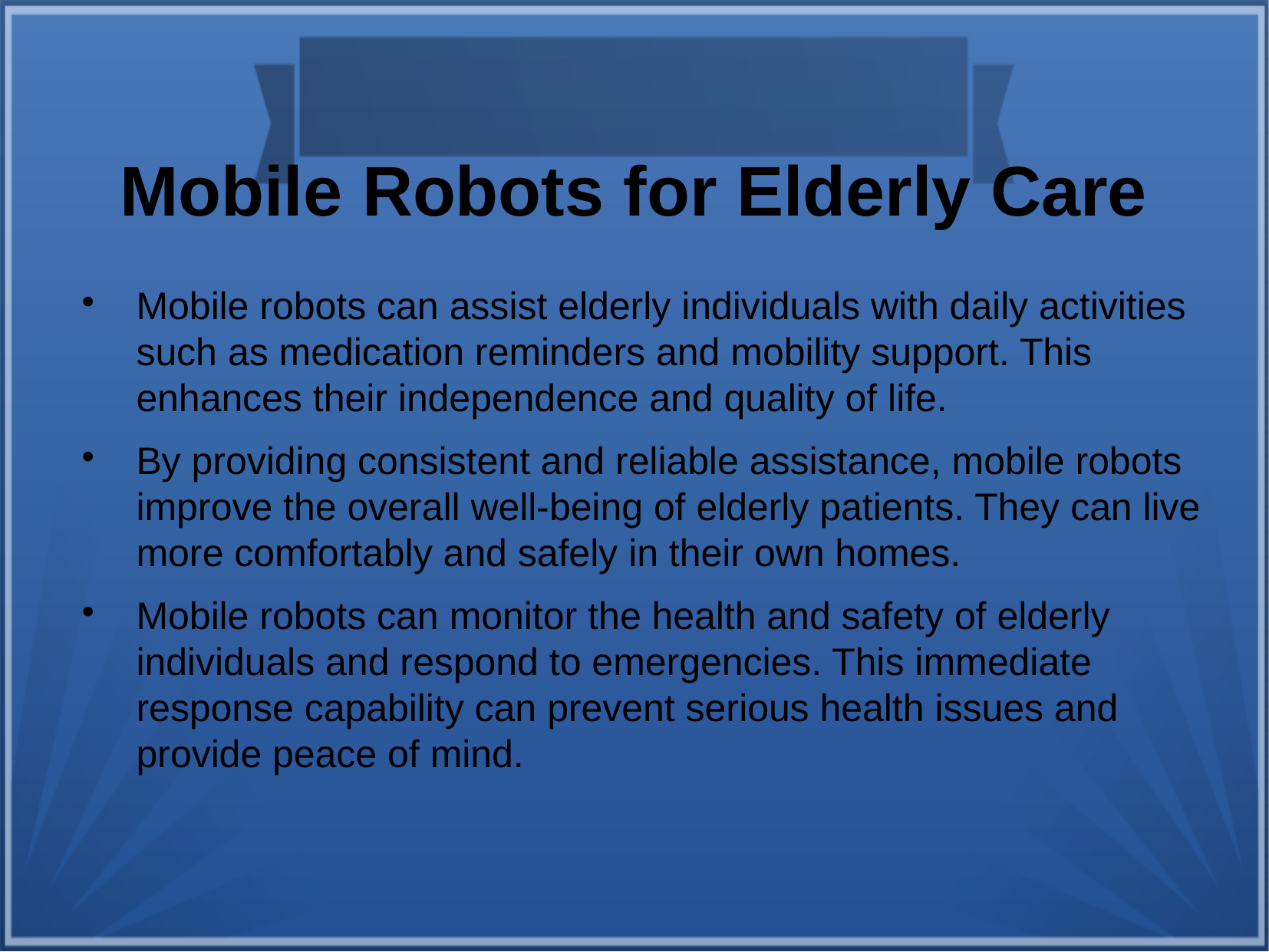

Mobile Robots for Elderly Care
Mobile robots can assist elderly individuals with daily activities such as medication reminders and mobility support. This enhances their independence and quality of life.
By providing consistent and reliable assistance, mobile robots improve the overall well-being of elderly patients. They can live more comfortably and safely in their own homes.
Mobile robots can monitor the health and safety of elderly individuals and respond to emergencies. This immediate response capability can prevent serious health issues and provide peace of mind.